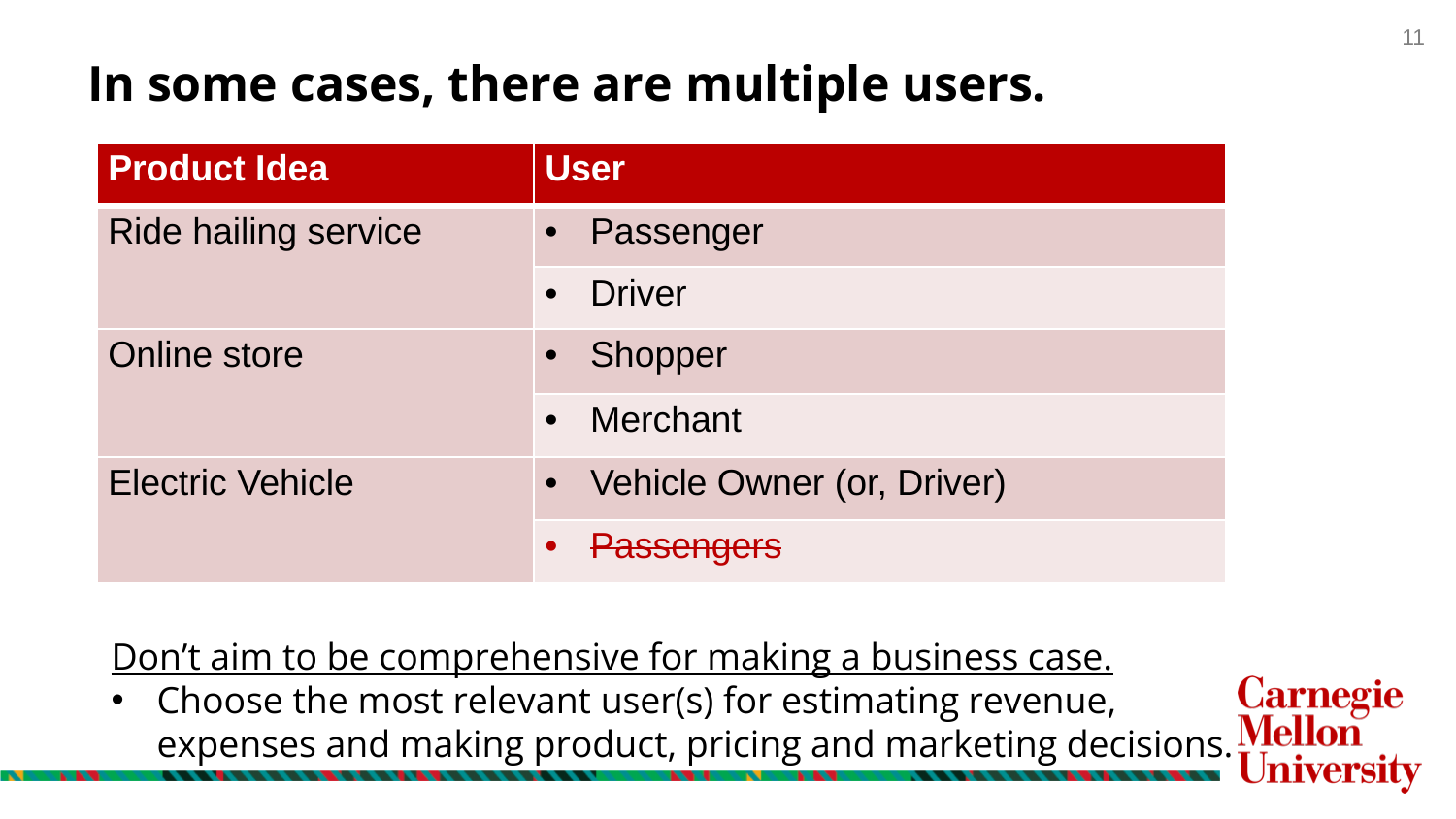

# In some cases, there are multiple users.
| Product Idea | User |
| --- | --- |
| Ride hailing service | Passenger |
|  | Driver |
| Online store | Shopper |
|  | Merchant |
| Electric Vehicle | Vehicle Owner (or, Driver) |
|  | Passengers |
Don’t aim to be comprehensive for making a business case.
Choose the most relevant user(s) for estimating revenue, expenses and making product, pricing and marketing decisions.